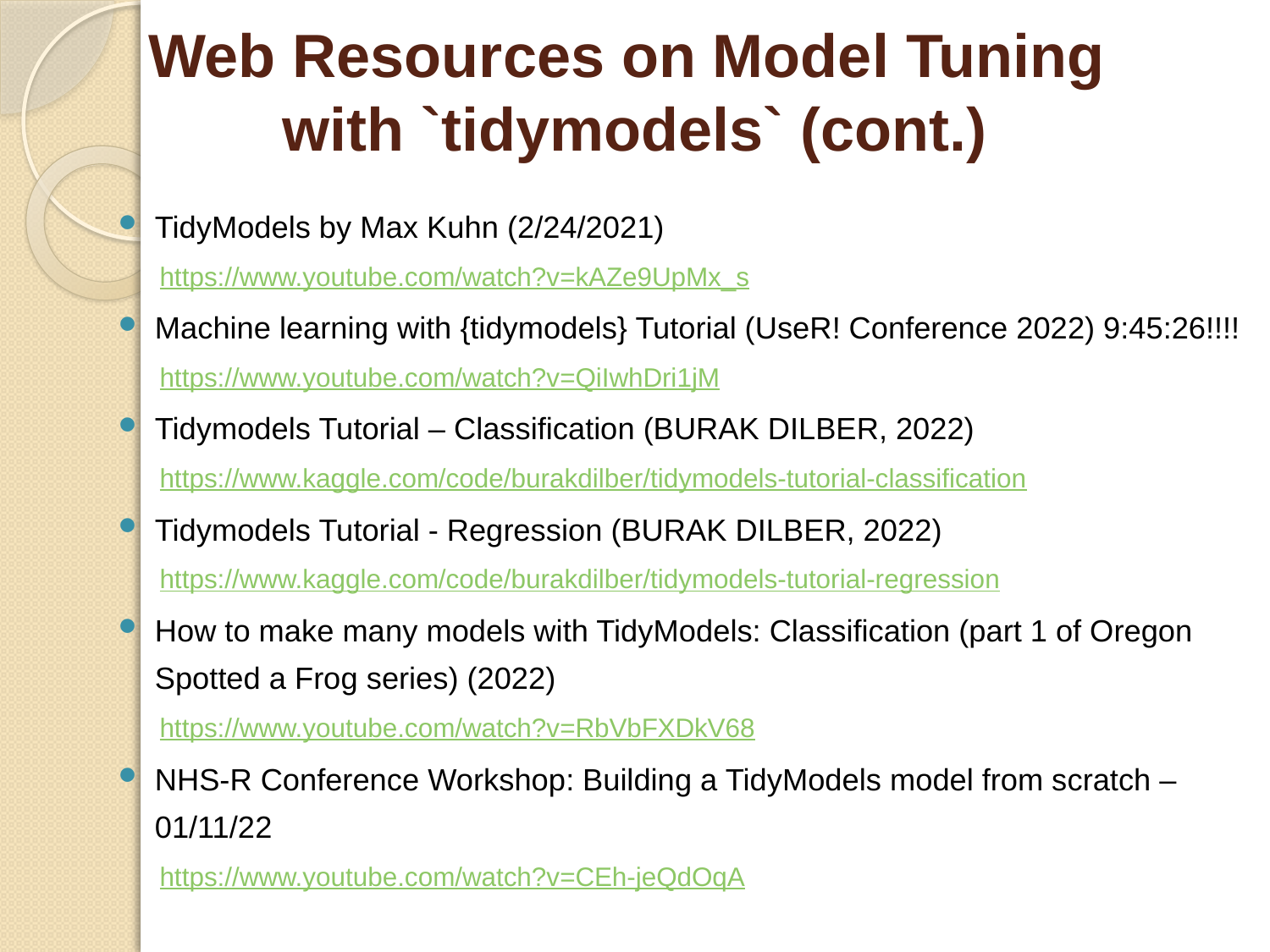

# Web Resources on Model Tuning with `tidymodels` (cont.)
TidyModels by Max Kuhn (2/24/2021)
https://www.youtube.com/watch?v=kAZe9UpMx_s
Machine learning with {tidymodels} Tutorial (UseR! Conference 2022) 9:45:26!!!!
https://www.youtube.com/watch?v=QiIwhDri1jM
Tidymodels Tutorial – Classification (BURAK DILBER, 2022)
https://www.kaggle.com/code/burakdilber/tidymodels-tutorial-classification
Tidymodels Tutorial - Regression (BURAK DILBER, 2022)
https://www.kaggle.com/code/burakdilber/tidymodels-tutorial-regression
How to make many models with TidyModels: Classification (part 1 of Oregon Spotted a Frog series) (2022)
https://www.youtube.com/watch?v=RbVbFXDkV68
NHS-R Conference Workshop: Building a TidyModels model from scratch – 01/11/22
https://www.youtube.com/watch?v=CEh-jeQdOqA